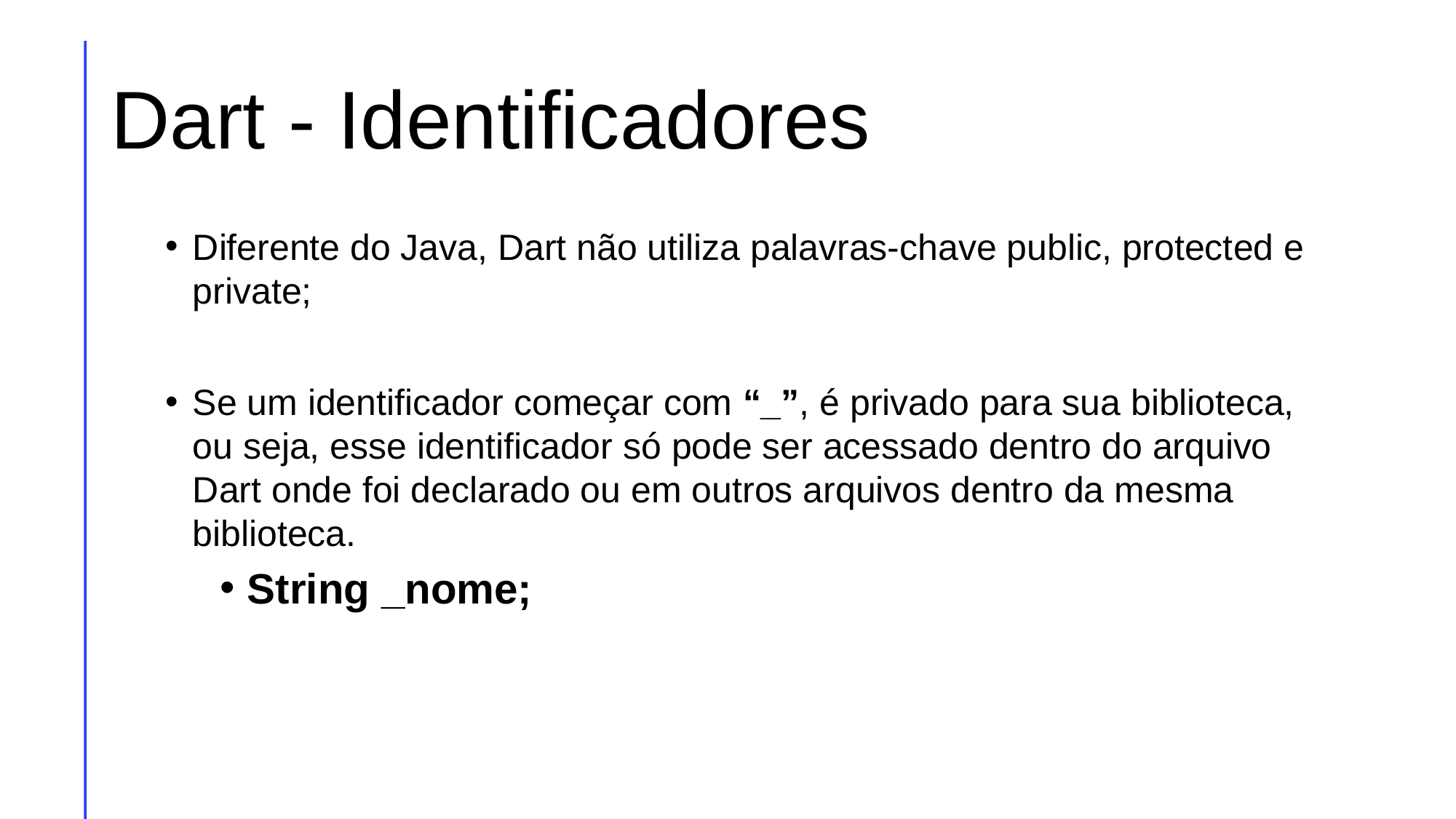

# Dart - Identificadores
Diferente do Java, Dart não utiliza palavras-chave public, protected e private;

Se um identificador começar com “_”, é privado para sua biblioteca, ou seja, esse identificador só pode ser acessado dentro do arquivo Dart onde foi declarado ou em outros arquivos dentro da mesma biblioteca.
String _nome;